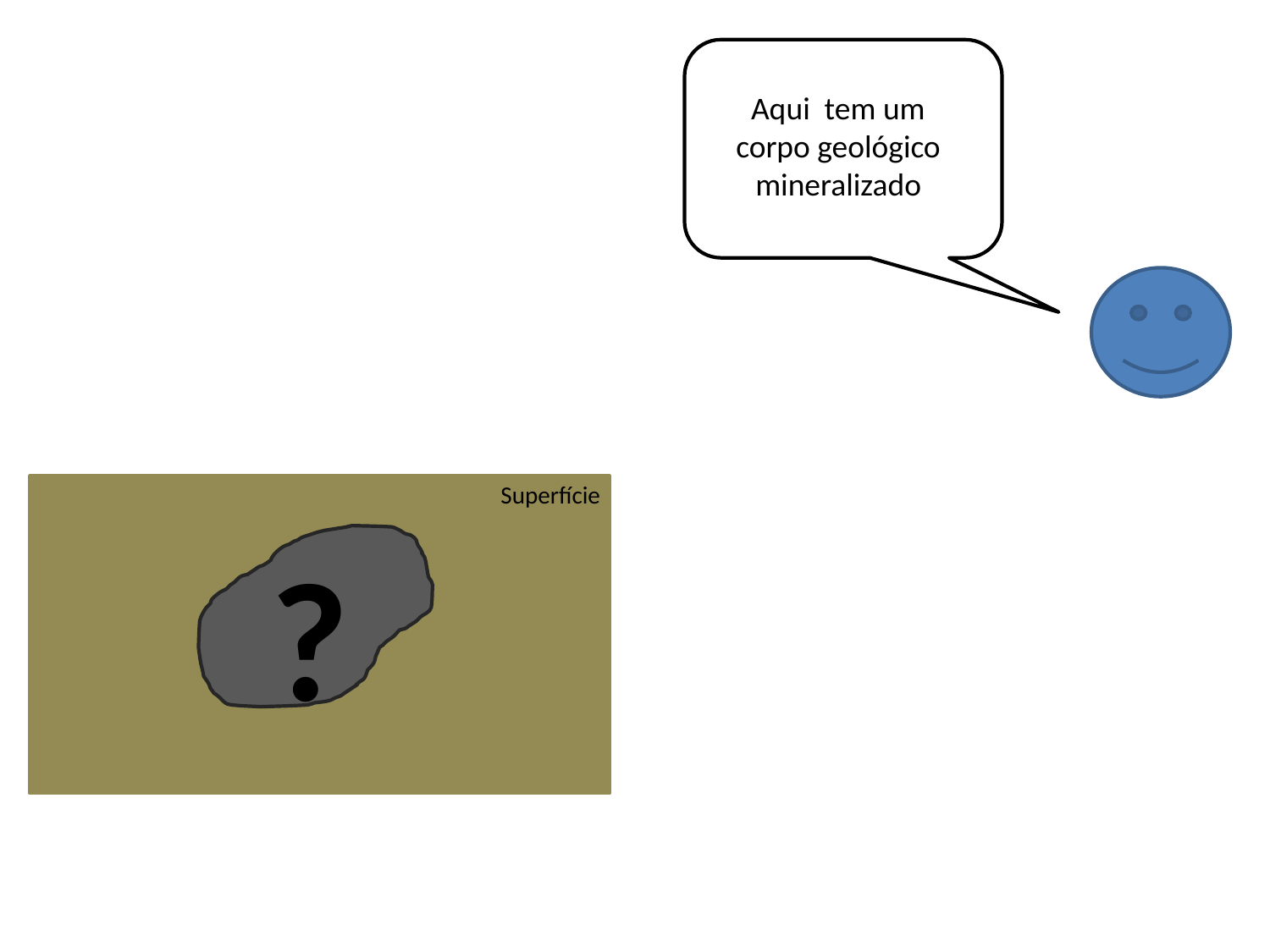

Aqui  tem um corpo geológico mineralizado

Superfície

?